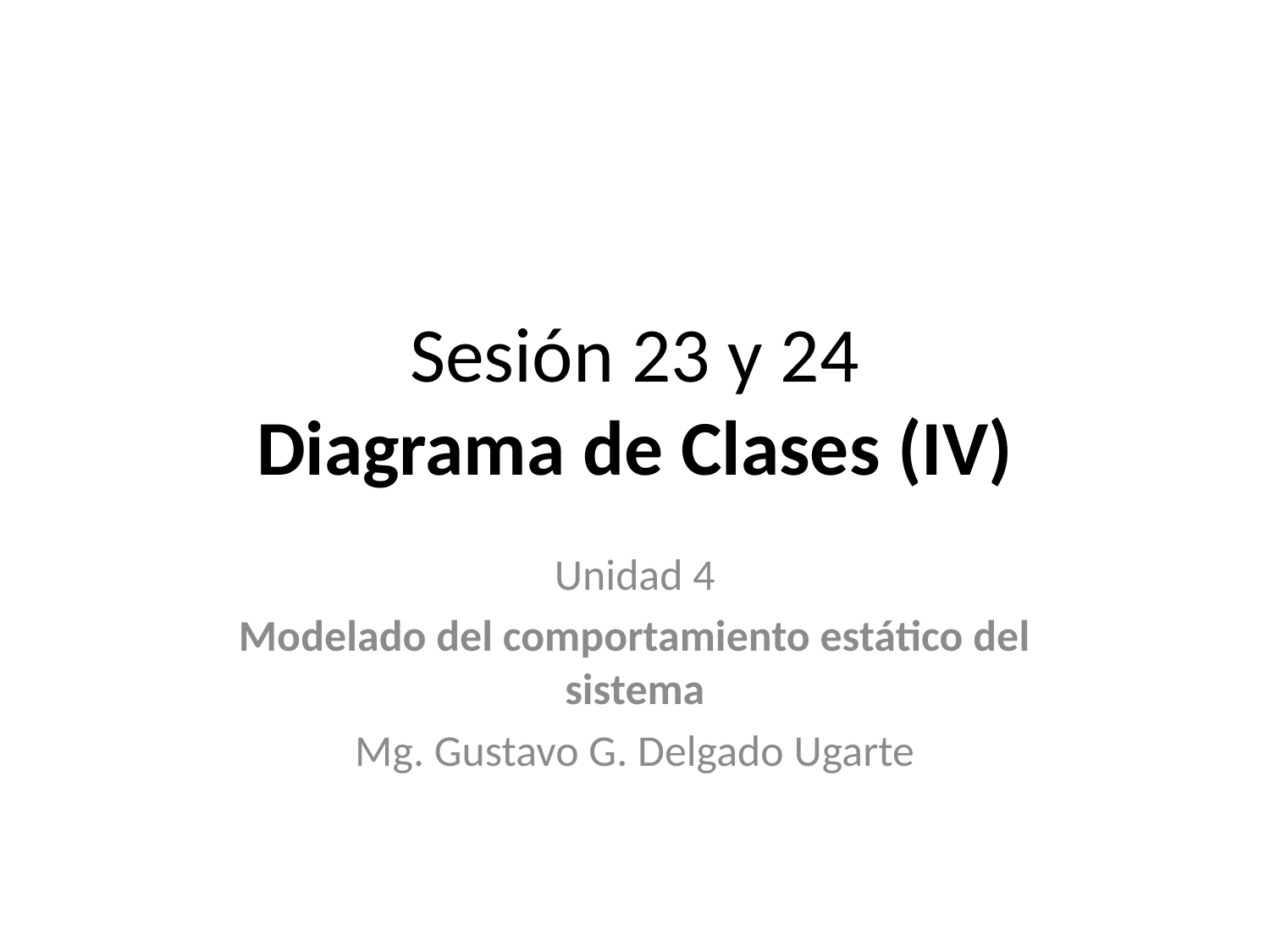

# Sesión 23 y 24 Diagrama de Clases (IV)
Unidad 4
Modelado del comportamiento estático del sistema
Mg. Gustavo G. Delgado Ugarte